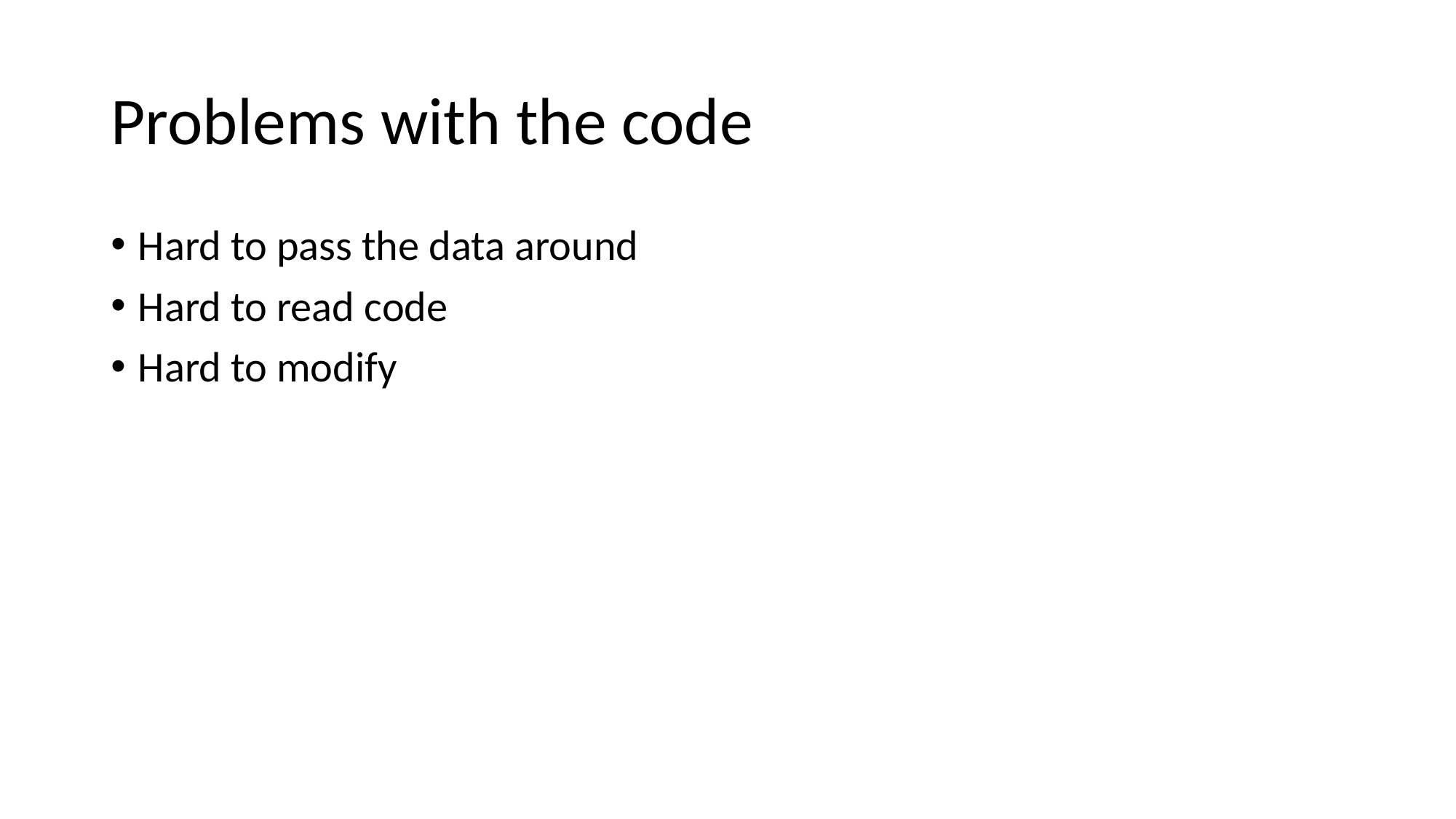

# Problems with the code
Hard to pass the data around
Hard to read code
Hard to modify